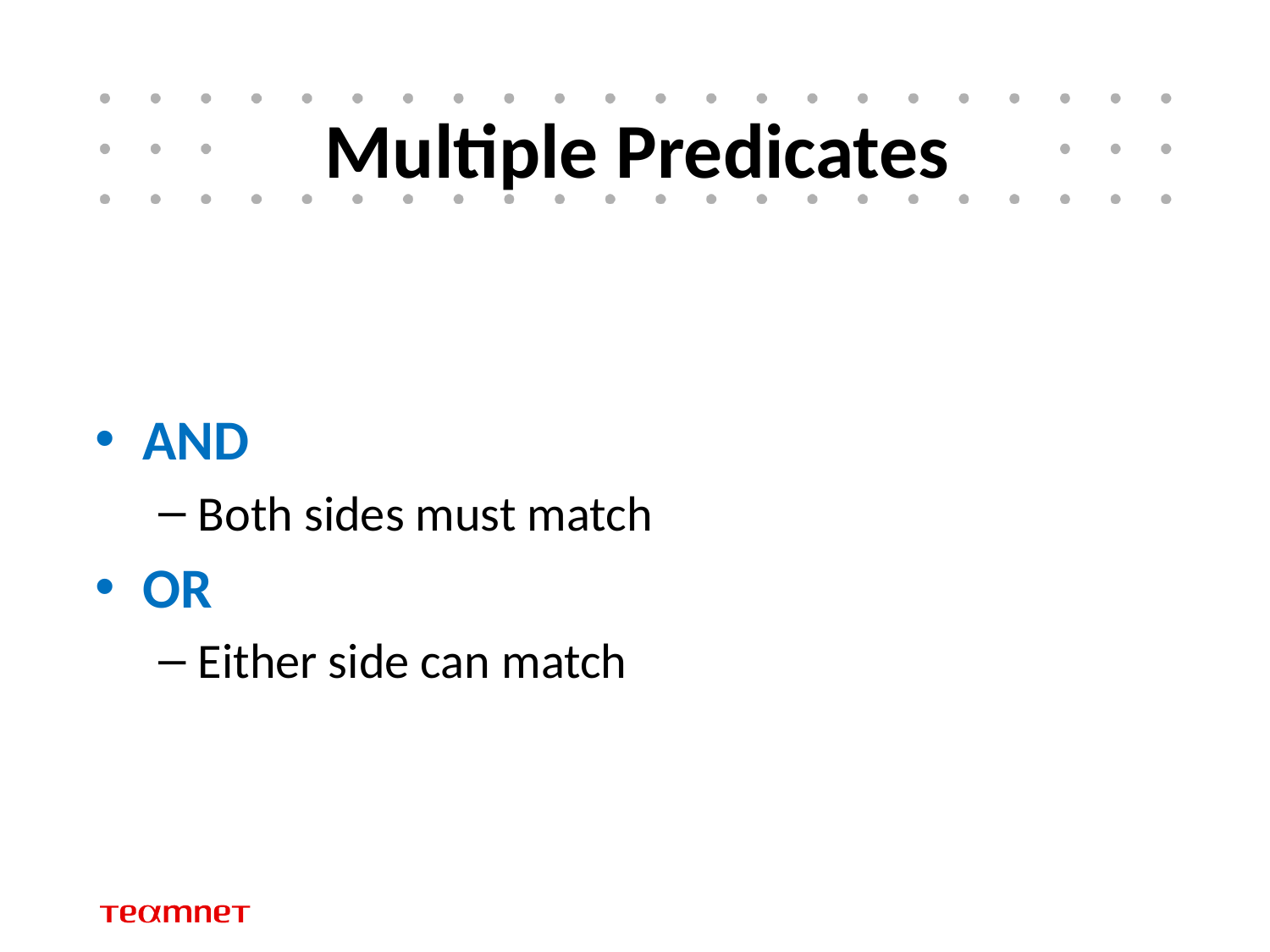

# Multiple Predicates
AND
Both sides must match
OR
Either side can match